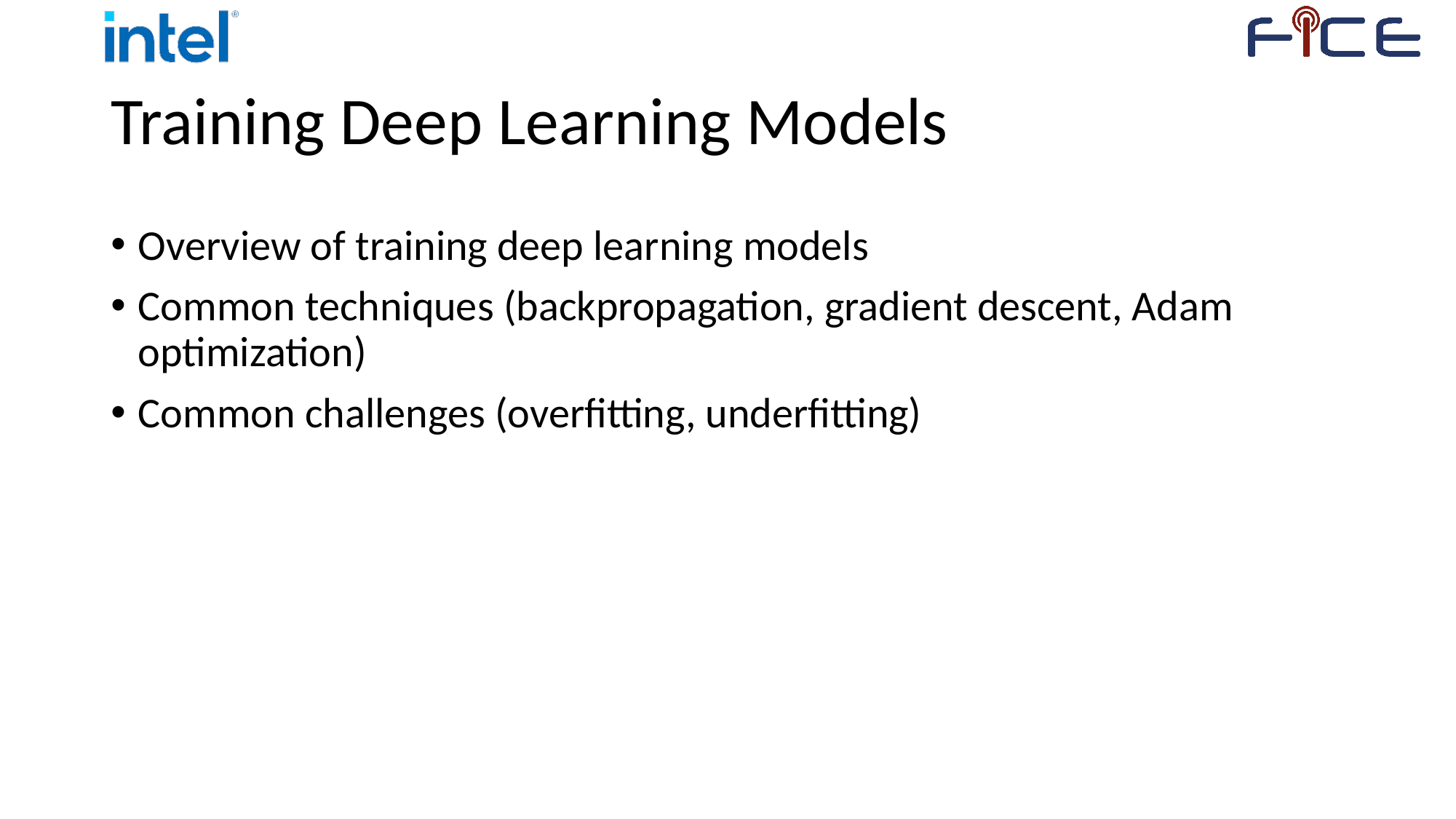

# Training Deep Learning Models
Overview of training deep learning models
Common techniques (backpropagation, gradient descent, Adam optimization)
Common challenges (overfitting, underfitting)